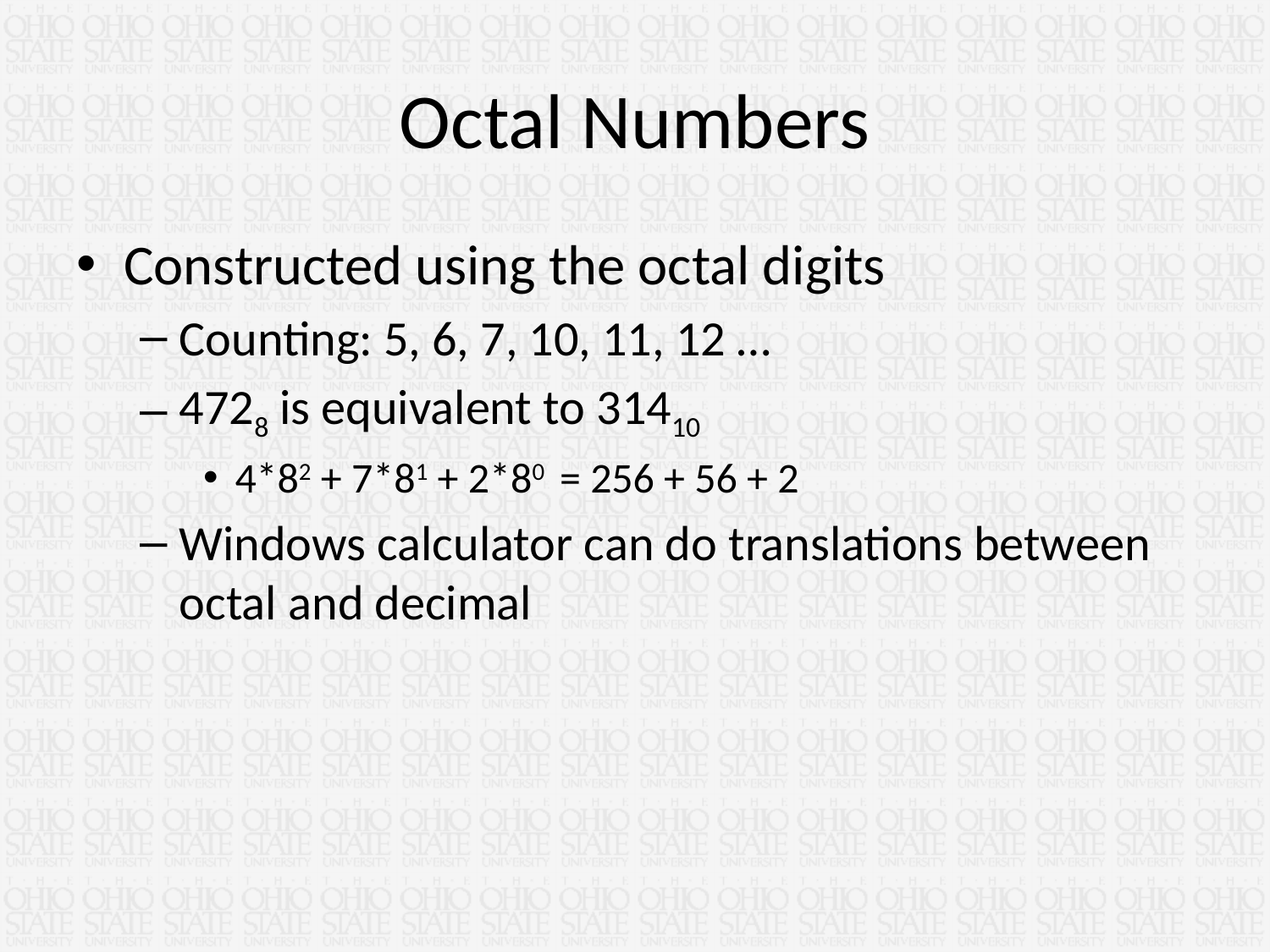

# Octal Numbers
Constructed using the octal digits
Counting: 5, 6, 7, 10, 11, 12 …
4728 is equivalent to 31410
4*82 + 7*81 + 2*80  = 256 + 56 + 2
Windows calculator can do translations between octal and decimal